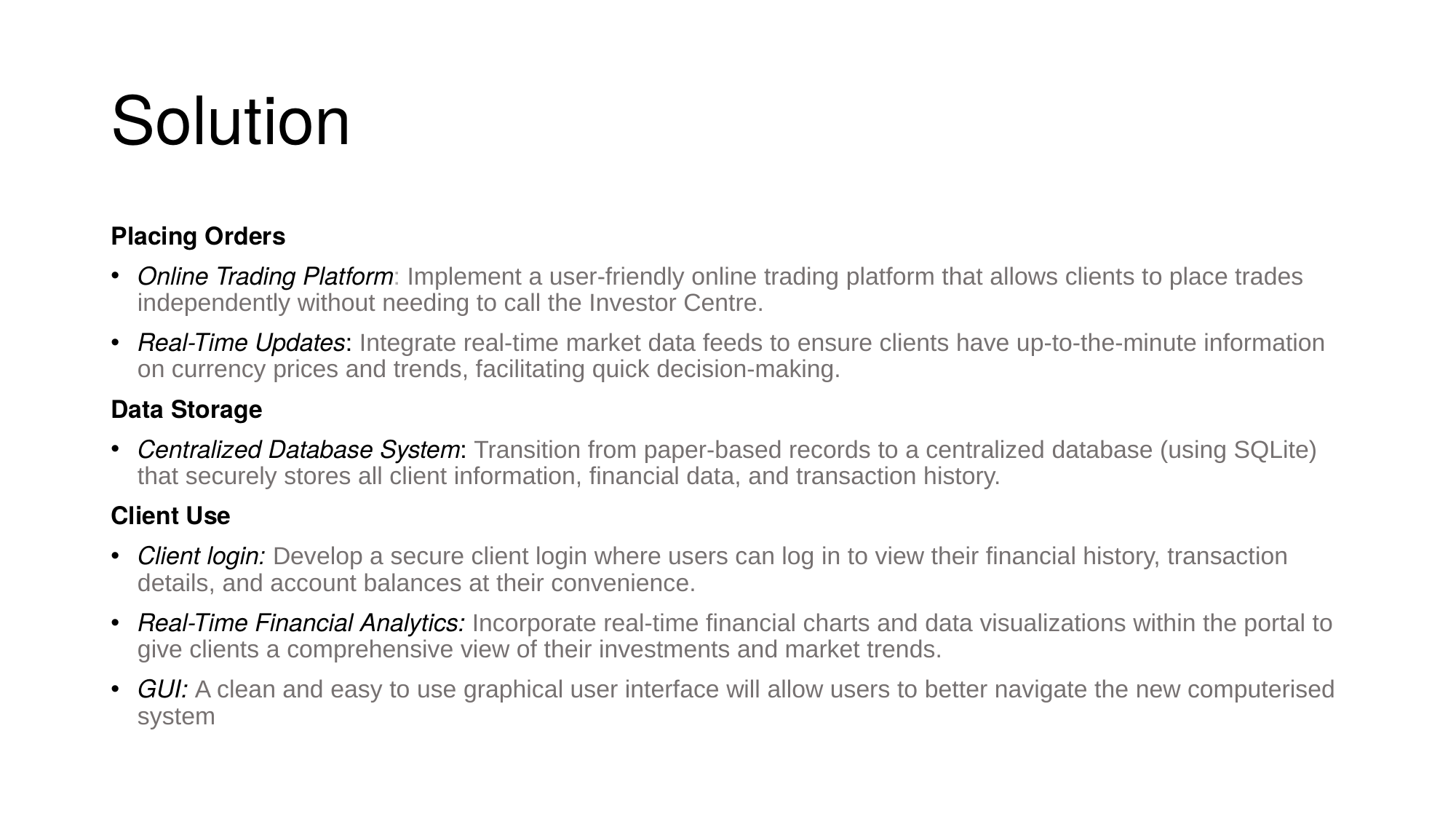

# Solution
Placing Orders
Online Trading Platform: Implement a user-friendly online trading platform that allows clients to place trades independently without needing to call the Investor Centre.
Real-Time Updates: Integrate real-time market data feeds to ensure clients have up-to-the-minute information on currency prices and trends, facilitating quick decision-making.
Data Storage
Centralized Database System: Transition from paper-based records to a centralized database (using SQLite) that securely stores all client information, financial data, and transaction history.
Client Use
Client login: Develop a secure client login where users can log in to view their financial history, transaction details, and account balances at their convenience.
Real-Time Financial Analytics: Incorporate real-time financial charts and data visualizations within the portal to give clients a comprehensive view of their investments and market trends.
GUI: A clean and easy to use graphical user interface will allow users to better navigate the new computerised system